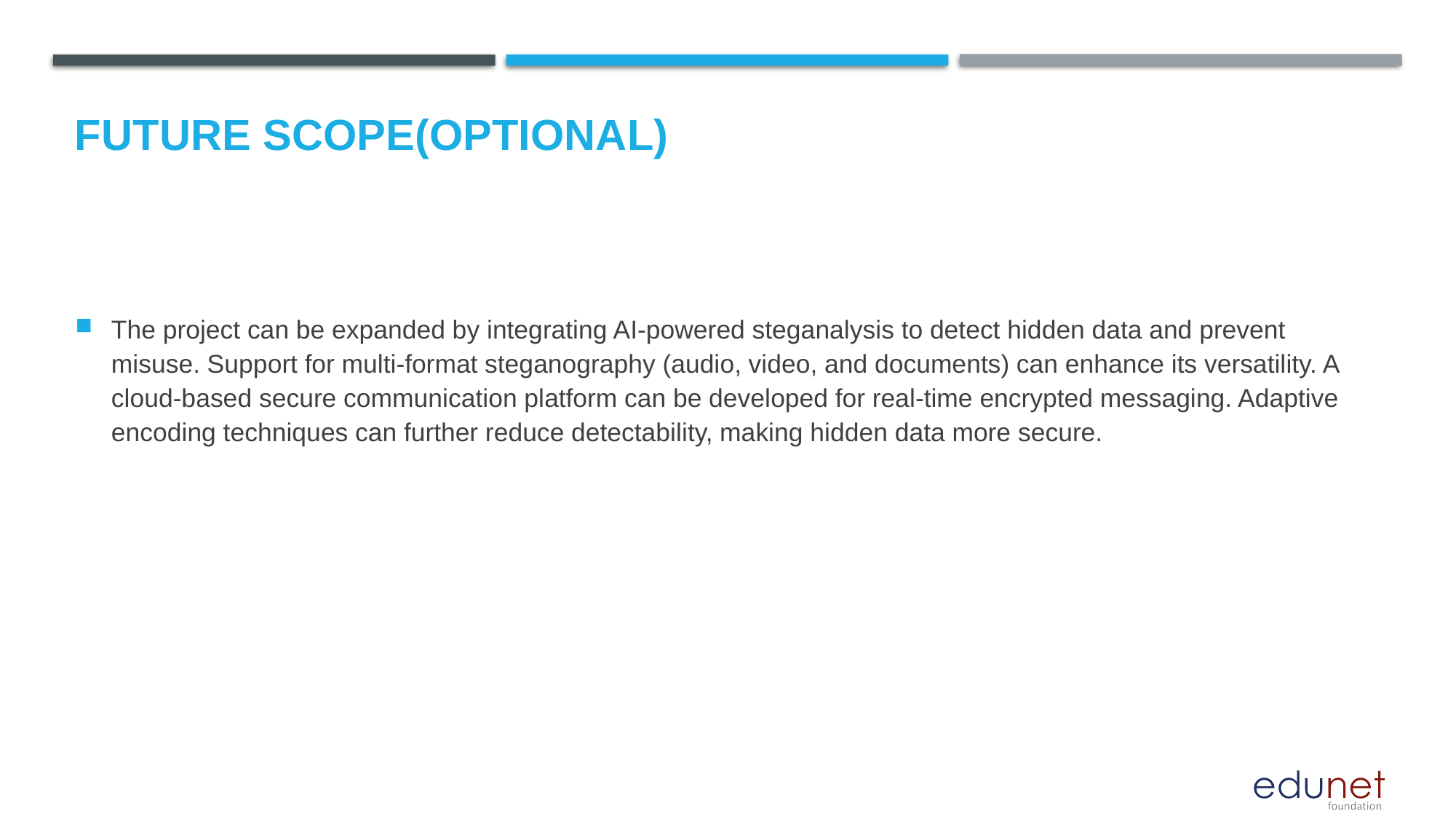

The project can be expanded by integrating AI-powered steganalysis to detect hidden data and prevent misuse. Support for multi-format steganography (audio, video, and documents) can enhance its versatility. A cloud-based secure communication platform can be developed for real-time encrypted messaging. Adaptive encoding techniques can further reduce detectability, making hidden data more secure.

Future scope(optional)